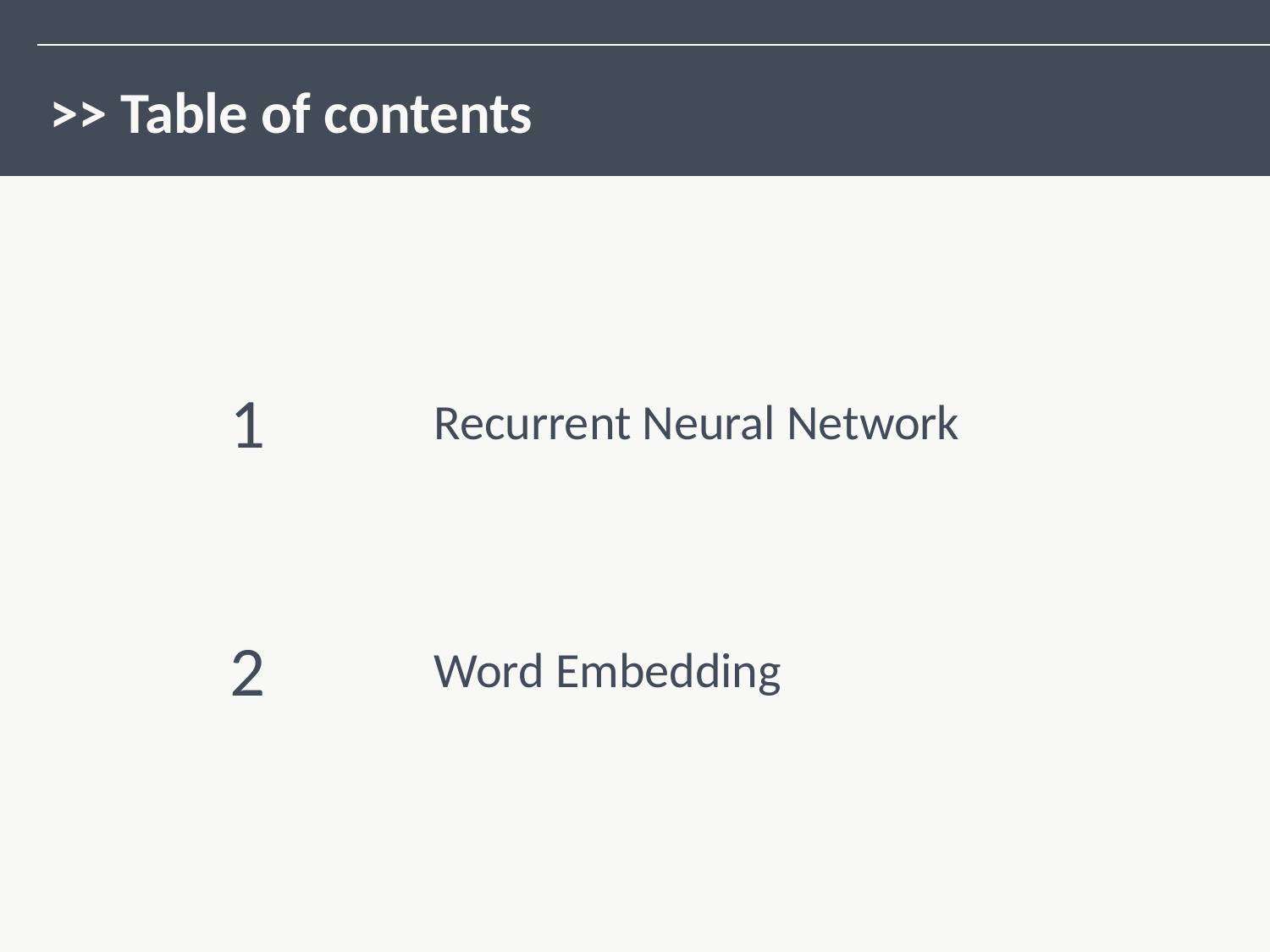

>> Table of contents
1
Recurrent Neural Network
2
Word Embedding